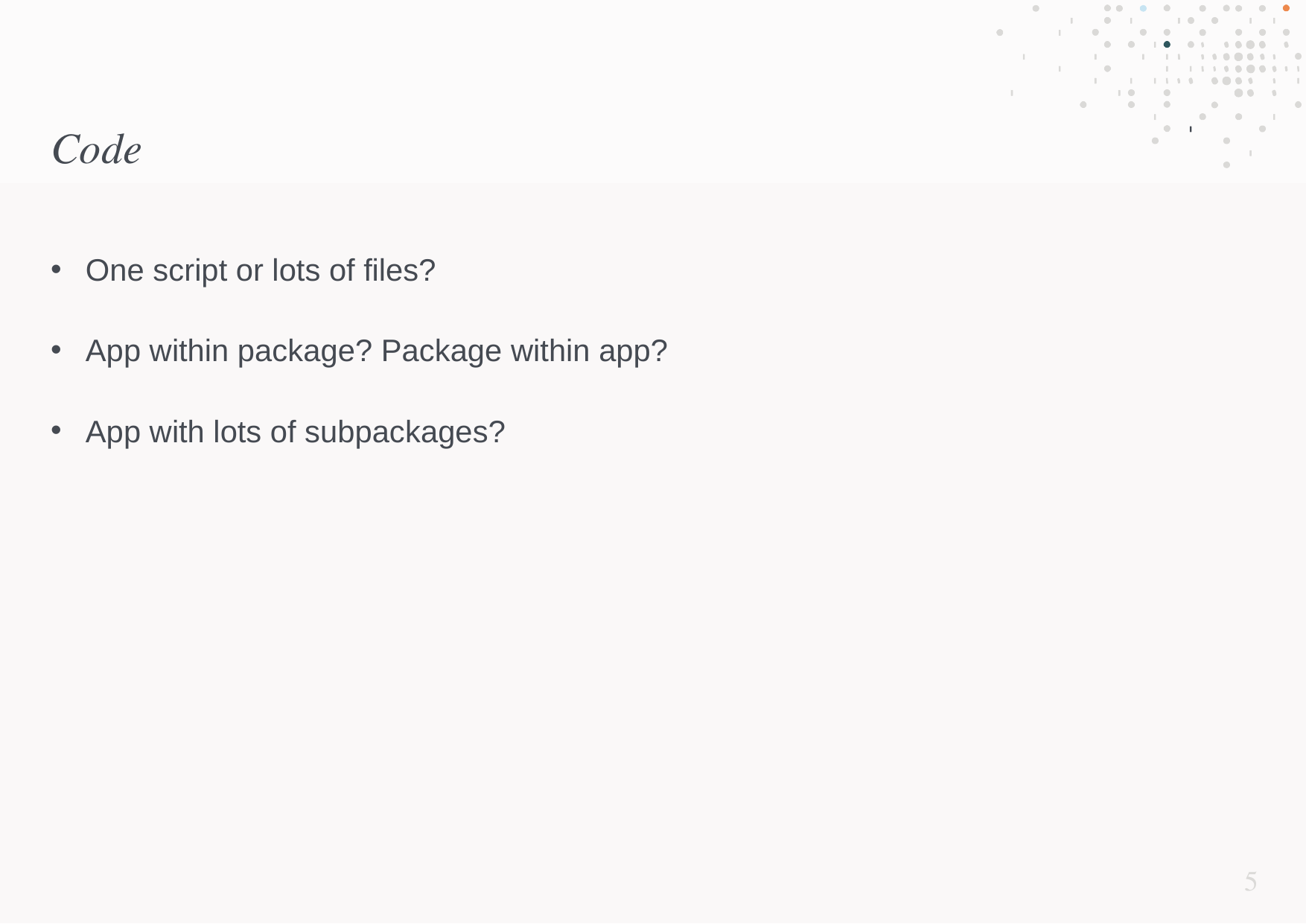

# Code
One script or lots of files?
App within package? Package within app?
App with lots of subpackages?